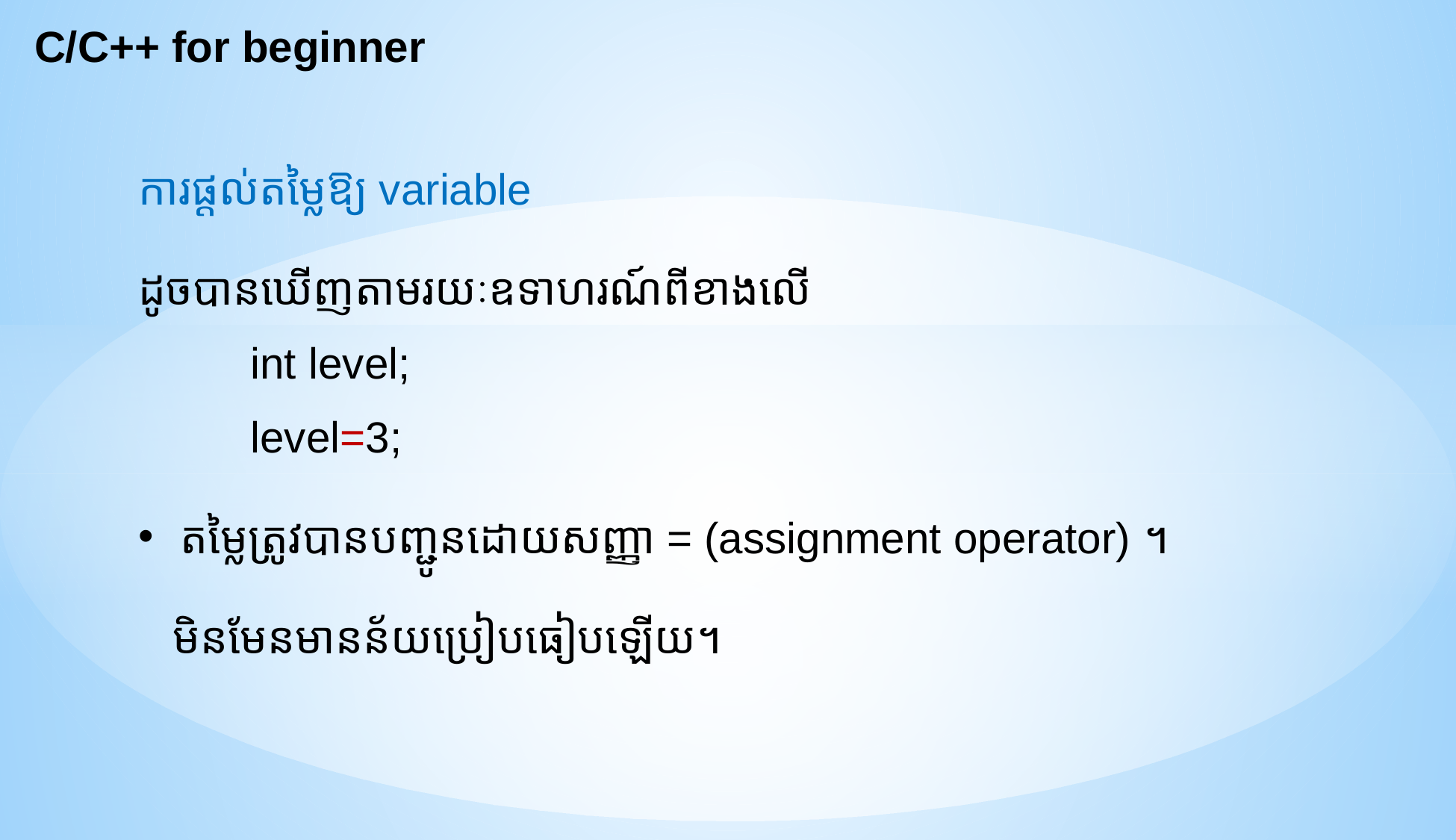

C/C++ for beginner
ការផ្តល់តម្លៃឱ្យ variable
ដូចបានឃើញតាមរយៈឧទាហរណ៍ពីខាងលើ
	int level;
	level=3;
តម្លៃត្រូវបានបញ្ជូនដោយសញ្ញា = (assignment operator) ។
   មិនមែនមានន័យប្រៀបធៀបឡើយ។